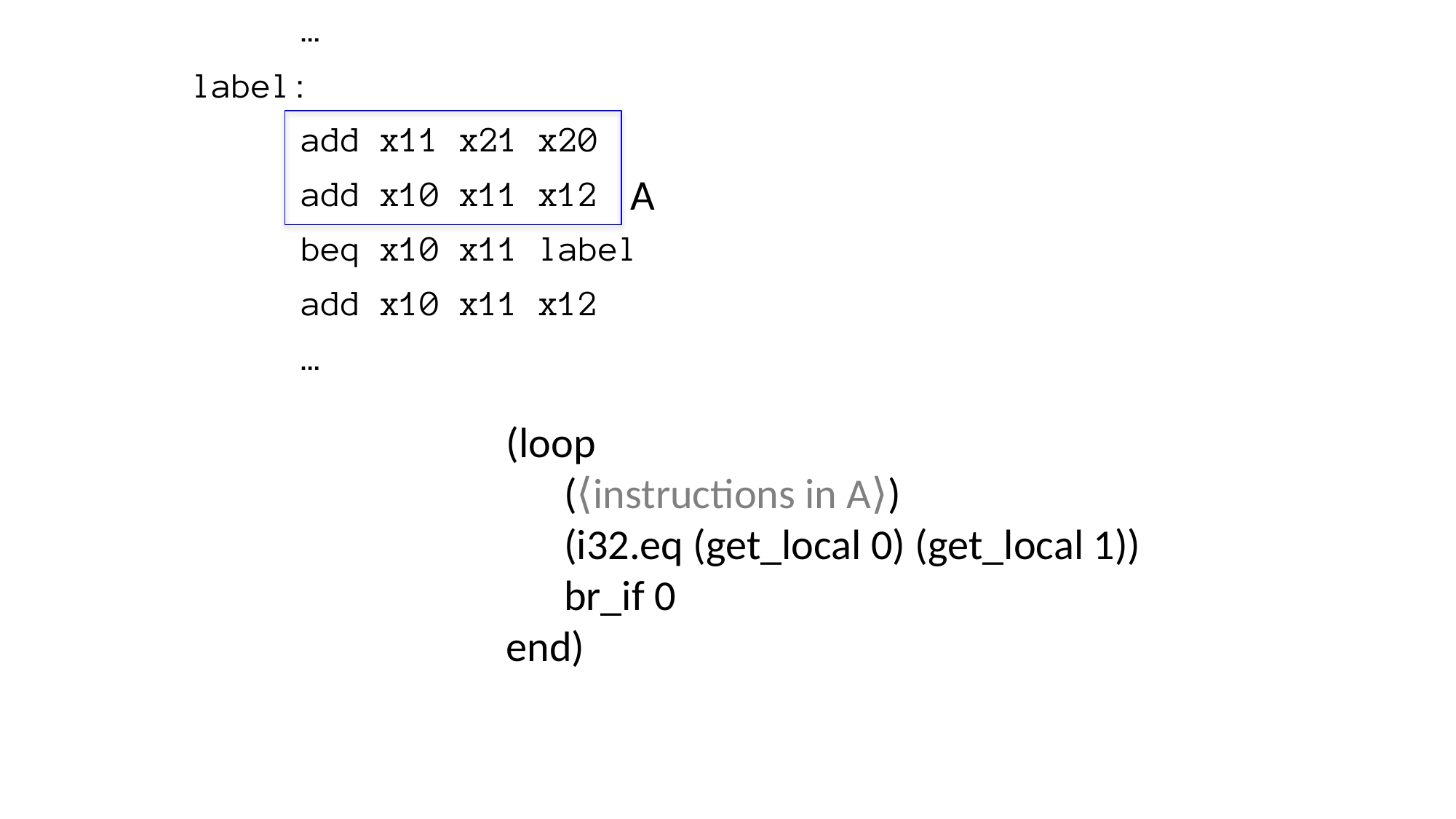

…
label:
	add x11 x21 x20
	add x10 x11 x12
	beq x10 x11 label
	add x10 x11 x12
	…

A
(loop
      (⟨instructions in A⟩)
      (i32.eq (get_local 0) (get_local 1))
      br_if 0
end)